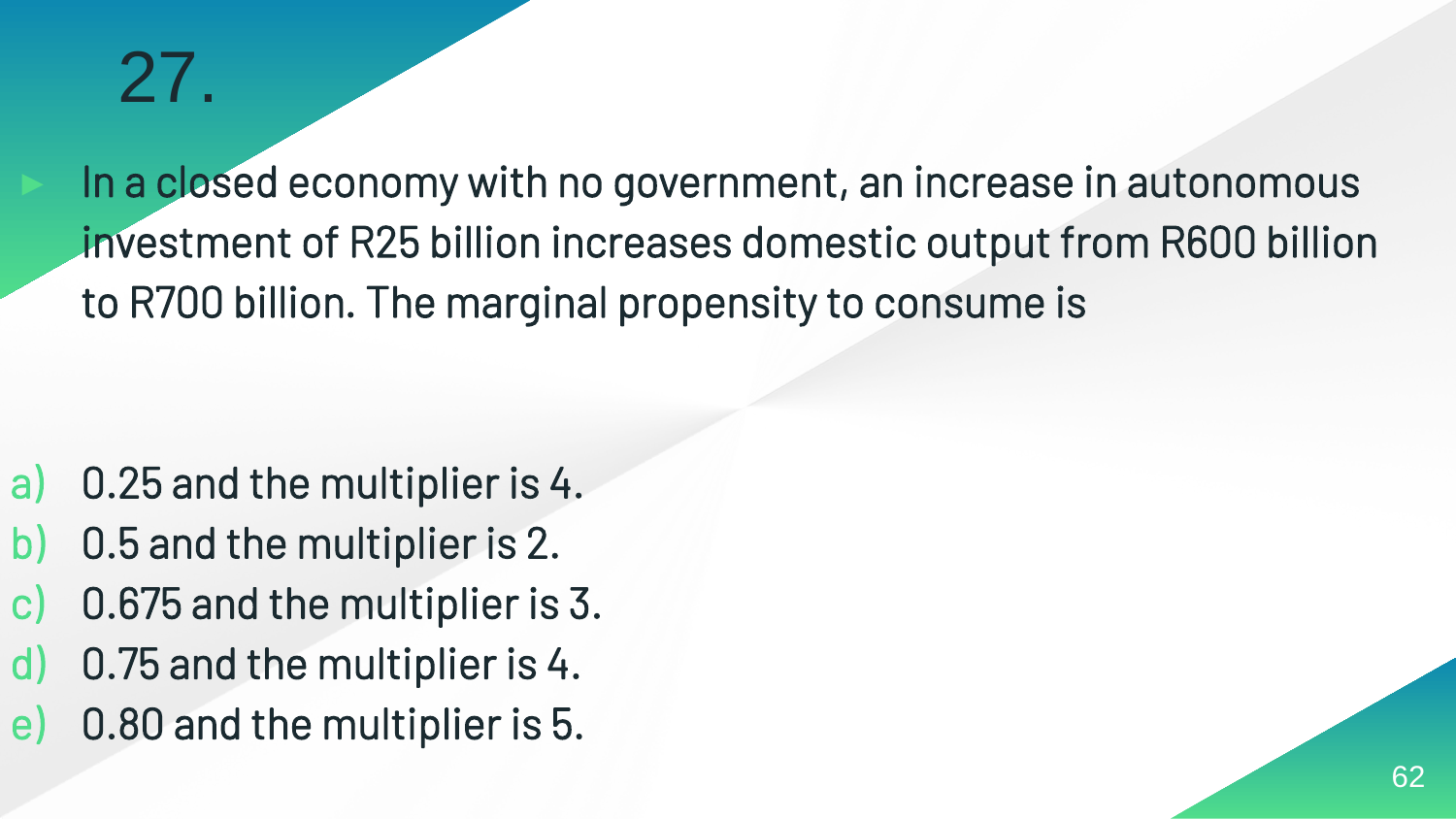

# 27.
In a closed economy with no government, an increase in autonomous investment of R25 billion increases domestic output from R600 billion to R700 billion. The marginal propensity to consume is

0.25 and the multiplier is 4.
0.5 and the multiplier is 2.
0.675 and the multiplier is 3.
0.75 and the multiplier is 4.
0.80 and the multiplier is 5.

62